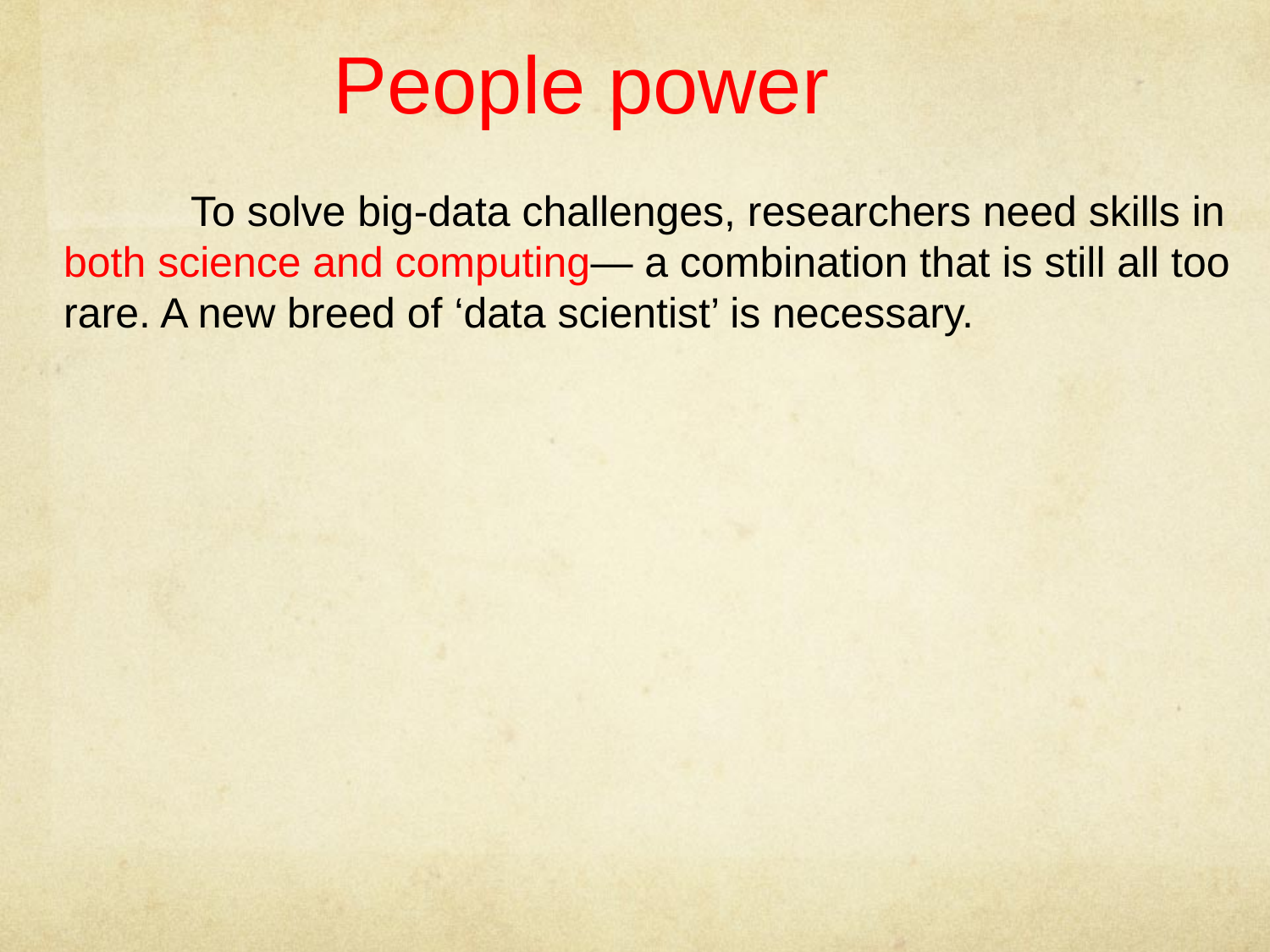

People power

	To solve big-data challenges, researchers need skills in both science and computing— a combination that is still all too rare. A new breed of ‘data scientist’ is necessary.